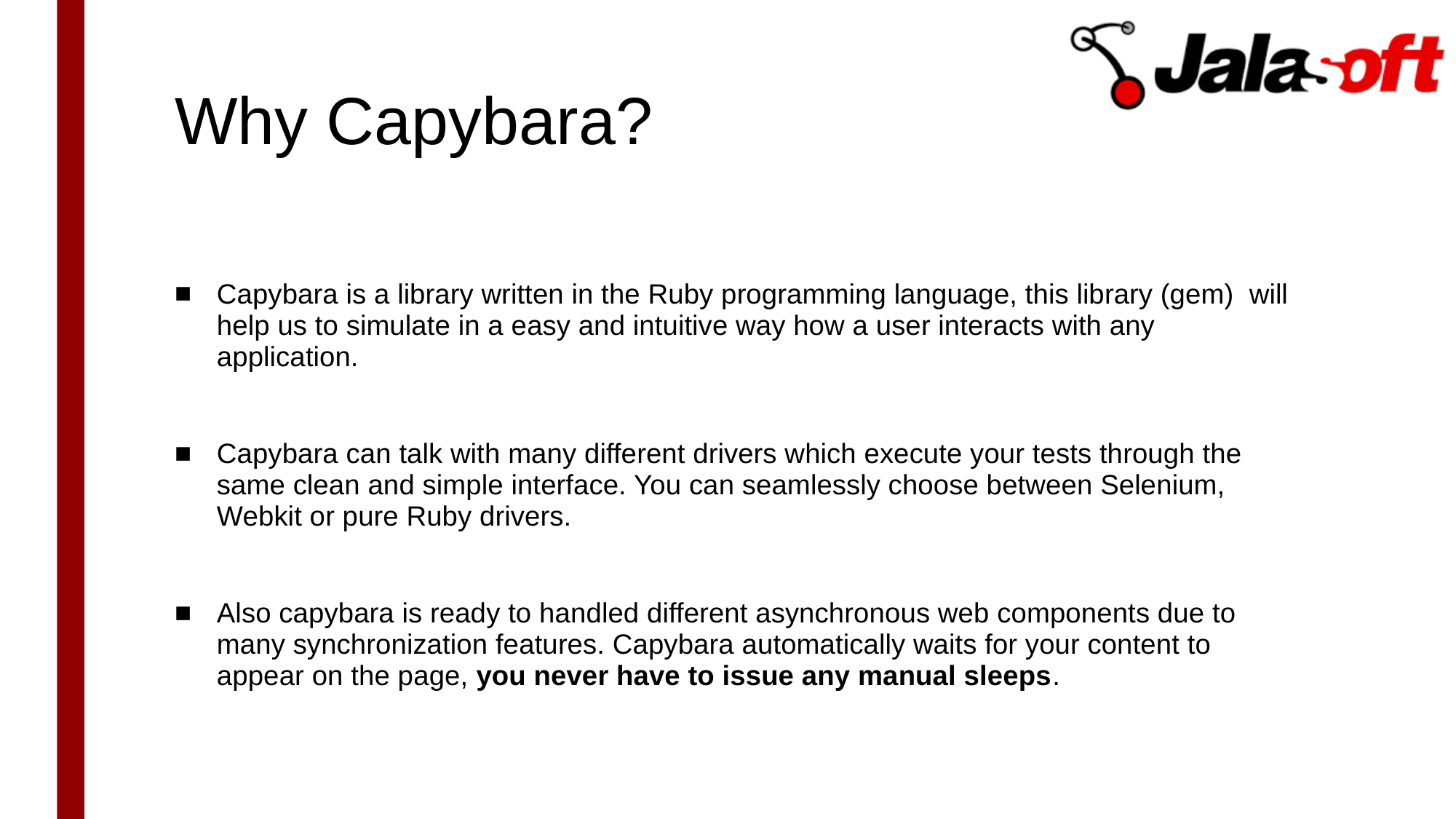

# Why Capybara?
Capybara is a library written in the Ruby programming language, this library (gem)  will help us to simulate in a easy and intuitive way how a user interacts with any application.

Capybara can talk with many different drivers which execute your tests through the same clean and simple interface. You can seamlessly choose between Selenium, Webkit or pure Ruby drivers.

Also capybara is ready to handled different asynchronous web components due to many synchronization features. Capybara automatically waits for your content to appear on the page, you never have to issue any manual sleeps.